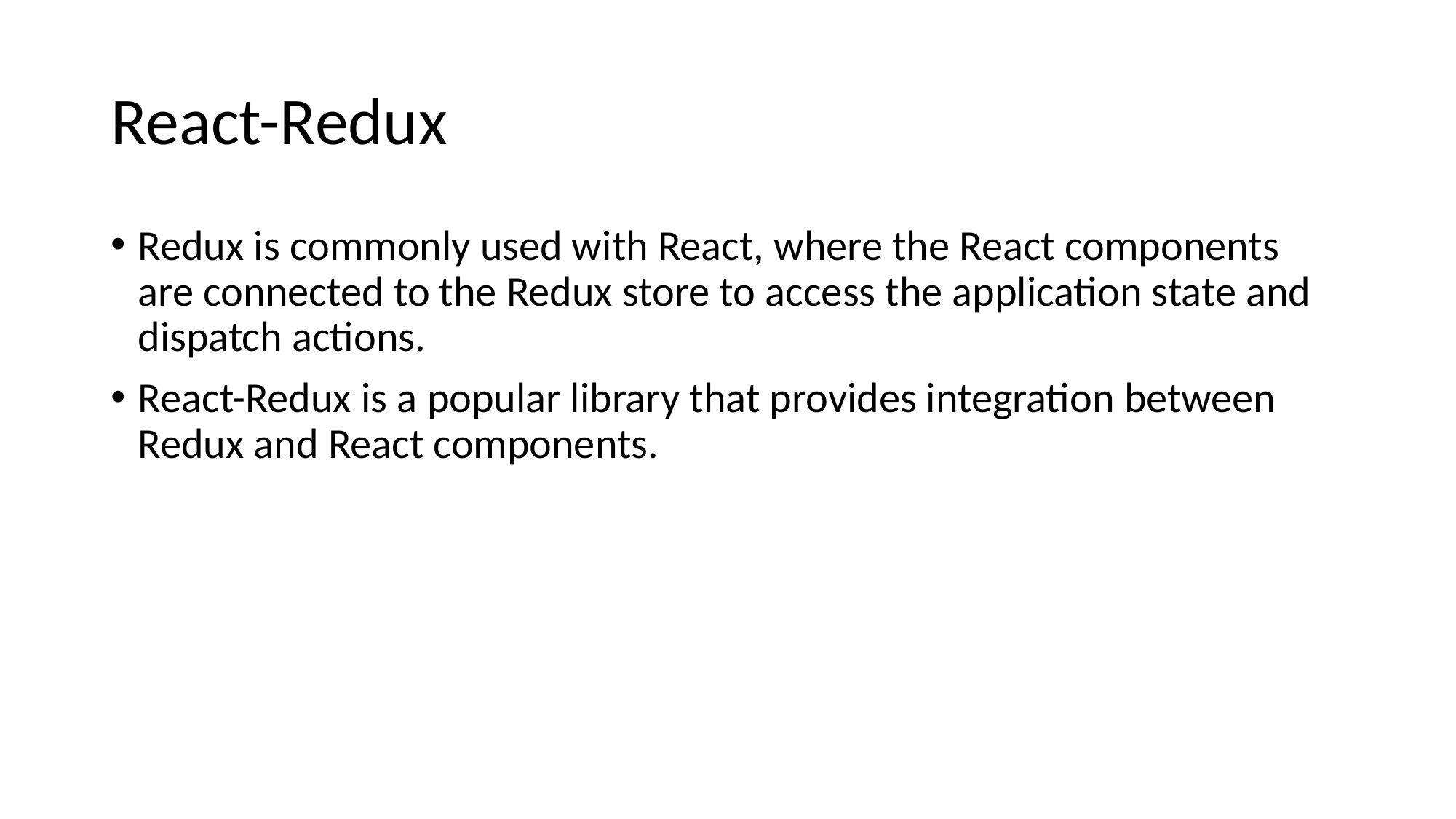

# React-Redux
Redux is commonly used with React, where the React components are connected to the Redux store to access the application state and dispatch actions.
React-Redux is a popular library that provides integration between Redux and React components.